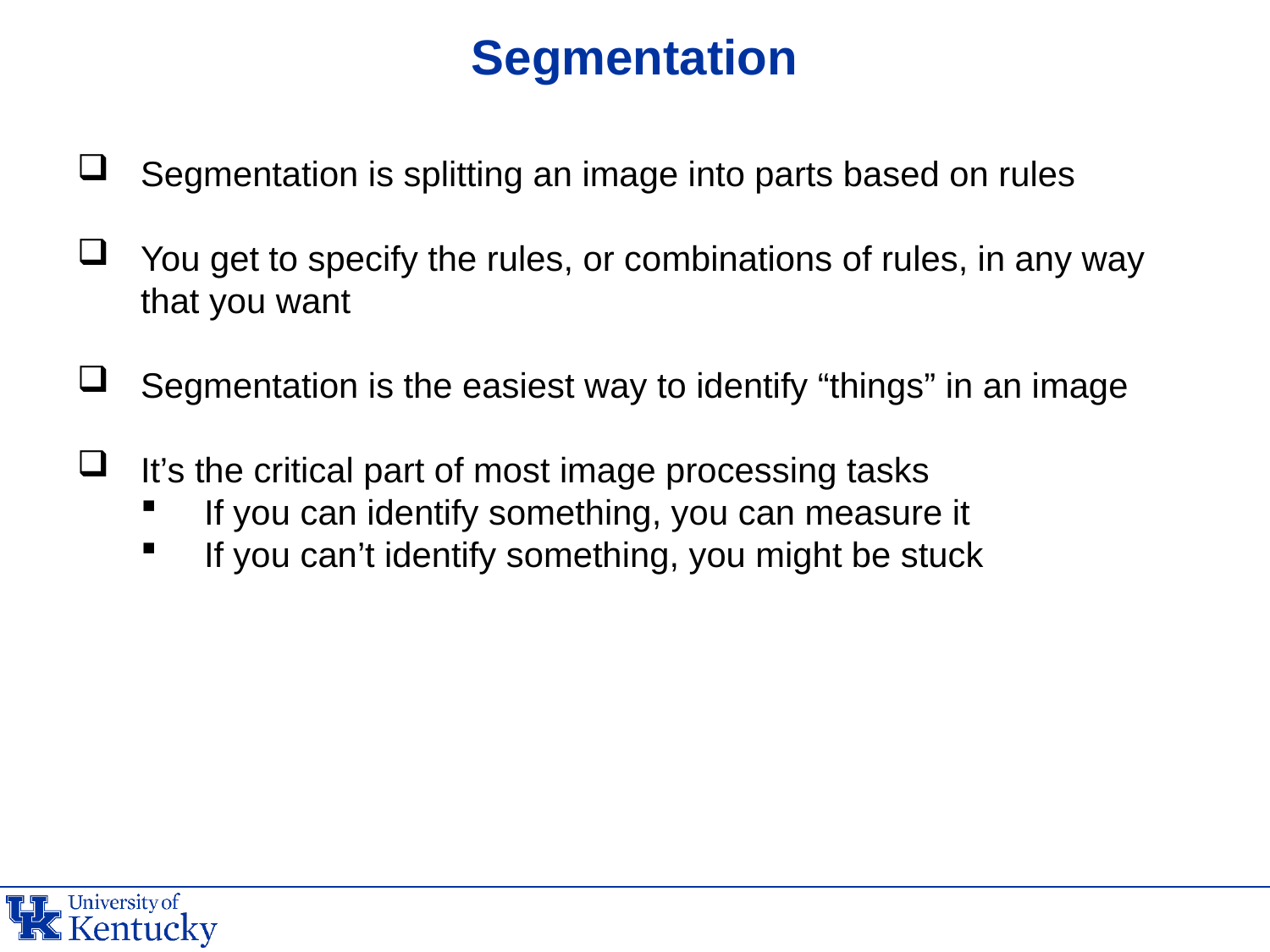

# Segmentation
Segmentation is splitting an image into parts based on rules

You get to specify the rules, or combinations of rules, in any way that you want

Segmentation is the easiest way to identify “things” in an image

It’s the critical part of most image processing tasks
If you can identify something, you can measure it
If you can’t identify something, you might be stuck